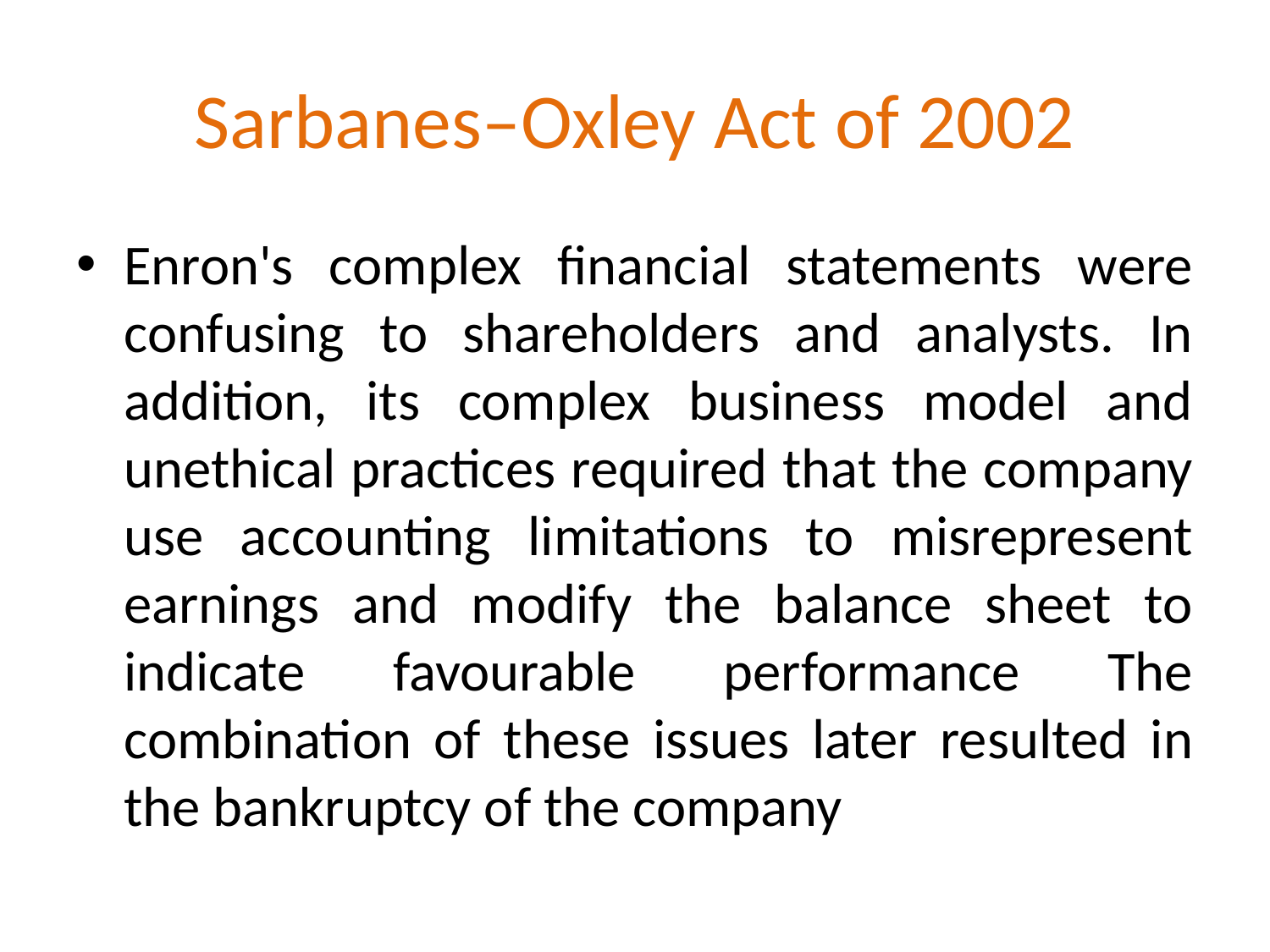

# Sarbanes–Oxley Act of 2002
Enron's complex financial statements were confusing to shareholders and analysts. In addition, its complex business model and unethical practices required that the company use accounting limitations to misrepresent earnings and modify the balance sheet to indicate favourable performance The combination of these issues later resulted in the bankruptcy of the company